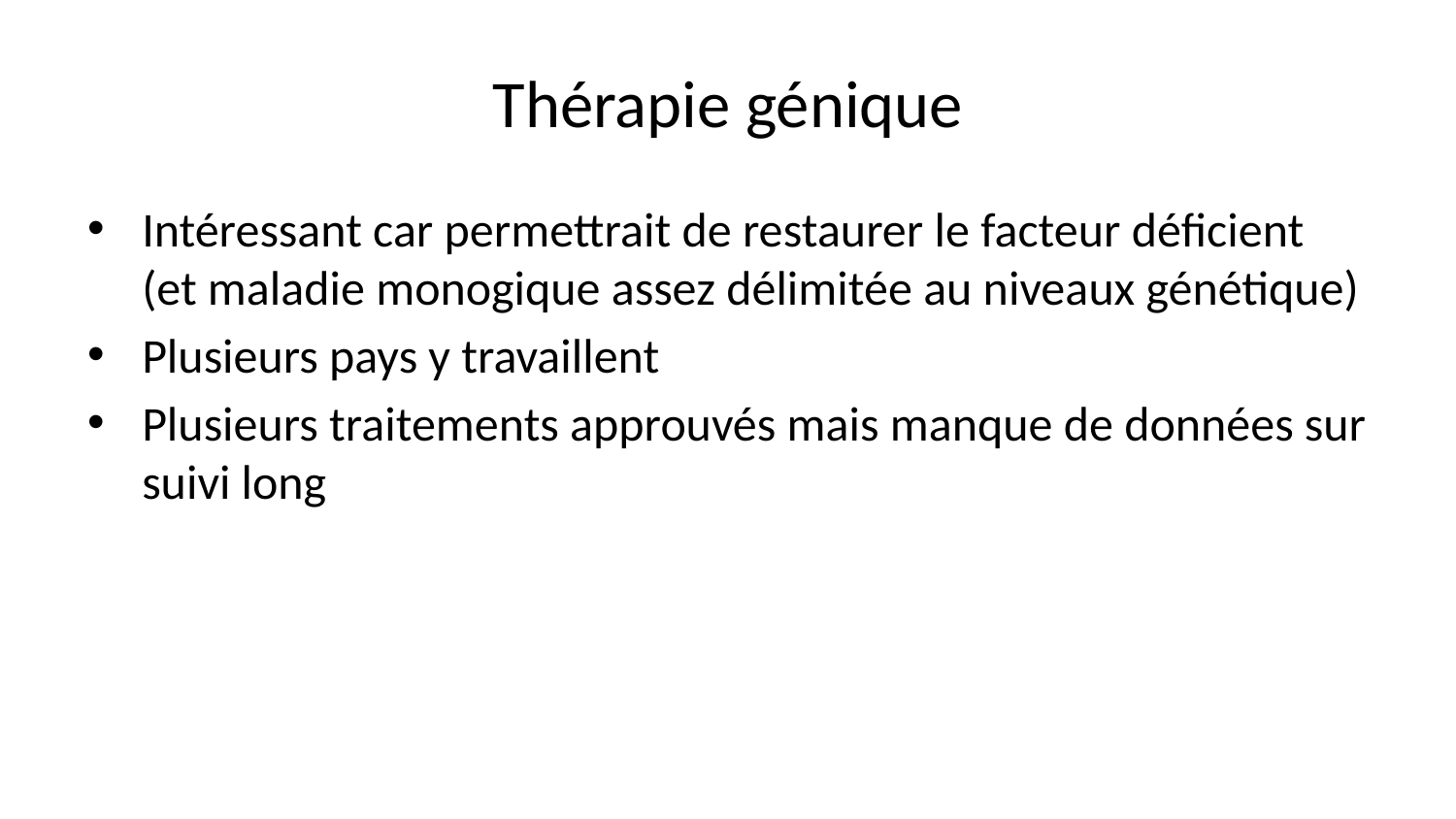

# Thérapie génique
Intéressant car permettrait de restaurer le facteur déficient (et maladie monogique assez délimitée au niveaux génétique)
Plusieurs pays y travaillent
Plusieurs traitements approuvés mais manque de données sur suivi long